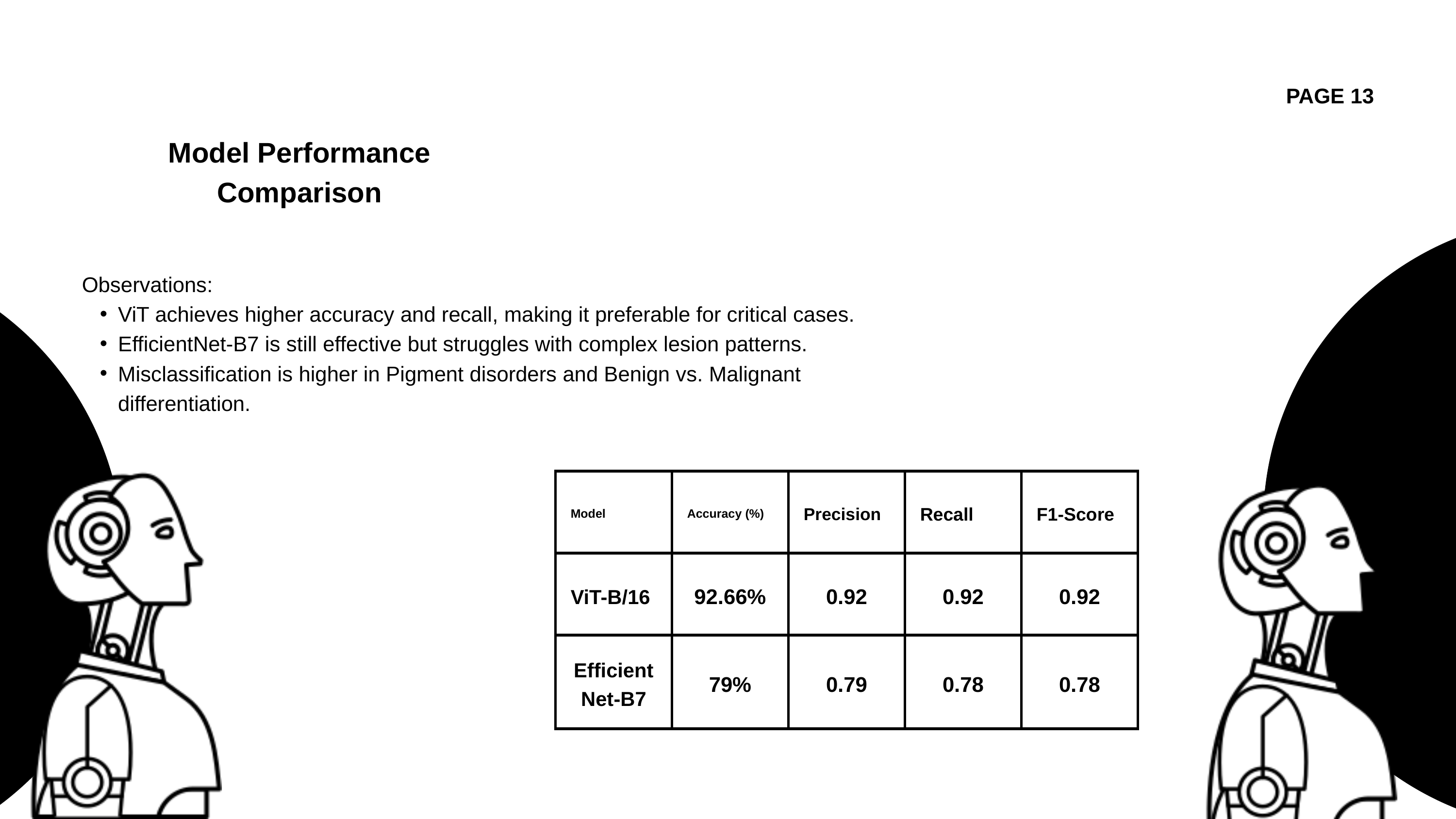

PAGE 13
Model Performance Comparison

Observations:
ViT achieves higher accuracy and recall, making it preferable for critical cases.
EfficientNet-B7 is still effective but struggles with complex lesion patterns.
Misclassification is higher in Pigment disorders and Benign vs. Malignant differentiation.

| Model | Accuracy (%) | Precision | Recall | F1-Score |
| --- | --- | --- | --- | --- |
| ViT-B/16 | 92.66% | 0.92 | 0.92 | 0.92 |
| EfficientNet-B7 | 79% | 0.79 | 0.78 | 0.78 |